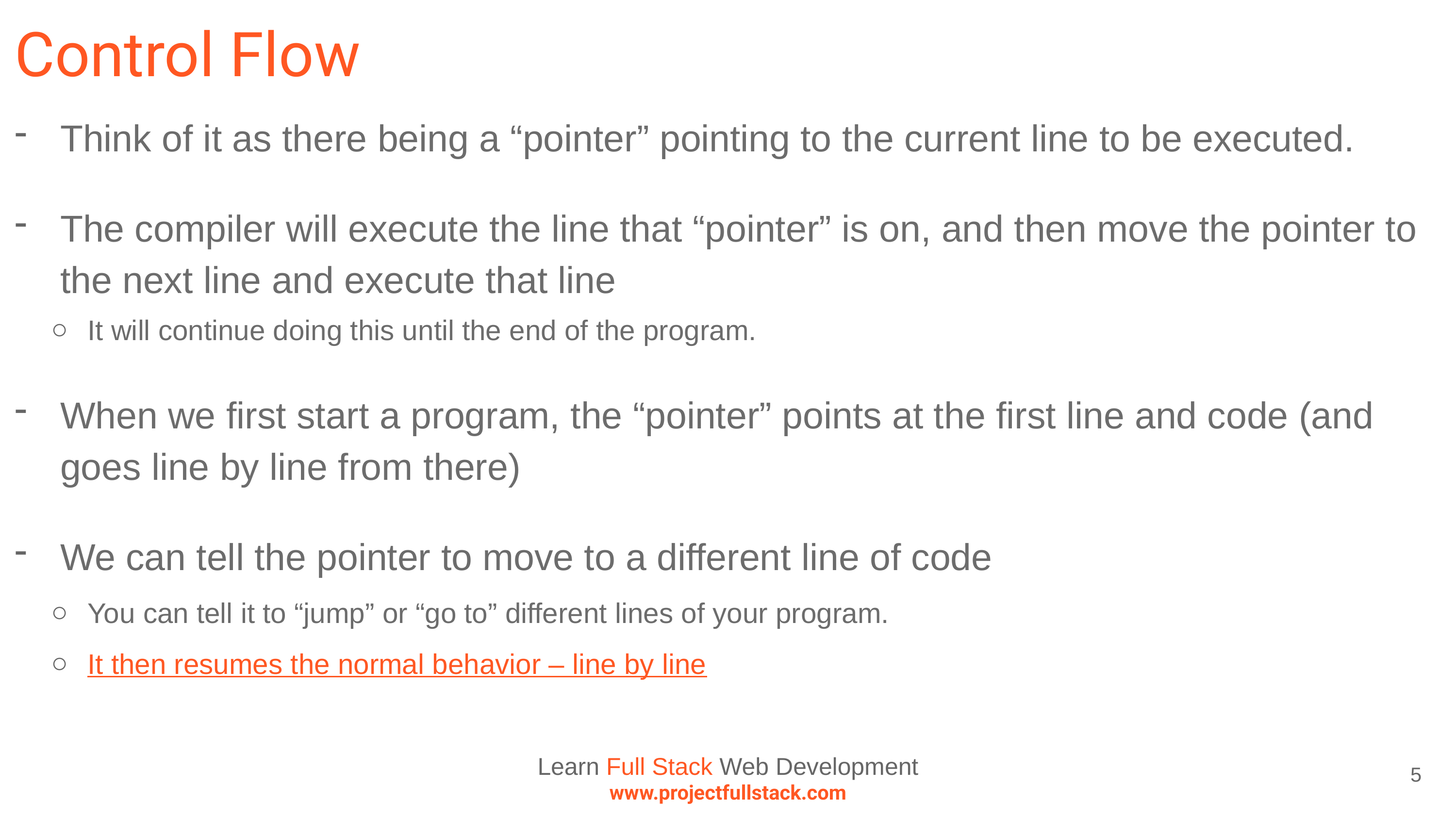

# Control Flow
Think of it as there being a “pointer” pointing to the current line to be executed.
The compiler will execute the line that “pointer” is on, and then move the pointer to the next line and execute that line
It will continue doing this until the end of the program.
When we first start a program, the “pointer” points at the first line and code (and goes line by line from there)
We can tell the pointer to move to a different line of code
You can tell it to “jump” or “go to” different lines of your program.
It then resumes the normal behavior – line by line
Learn Full Stack Web Development
www.projectfullstack.com
5